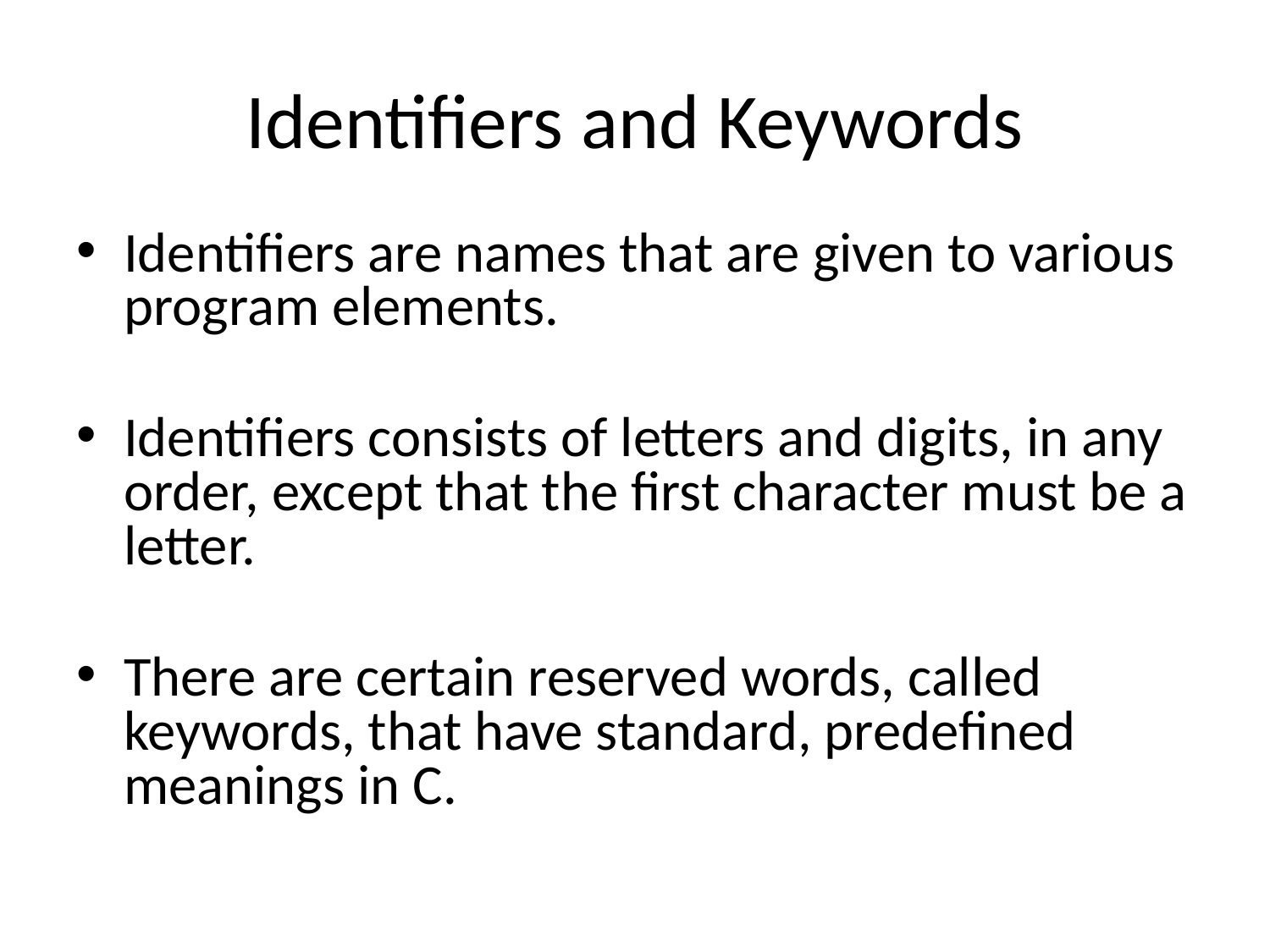

# Identifiers and Keywords
Identifiers are names that are given to various program elements.

Identifiers consists of letters and digits, in any order, except that the first character must be a letter.

There are certain reserved words, called keywords, that have standard, predefined meanings in C.